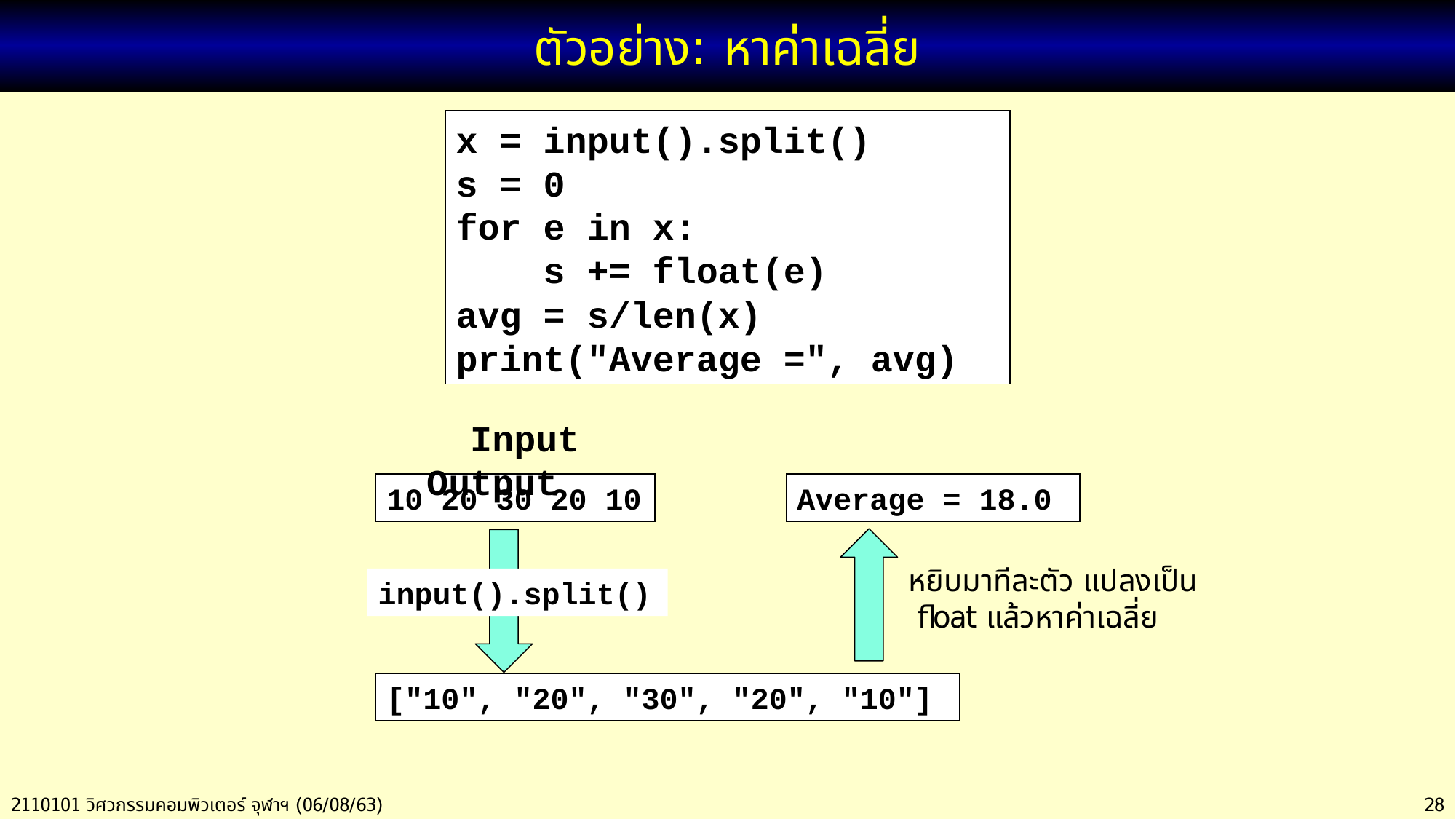

# ตัวอย่าง: หาค่าเฉลี่ย
x = input().split()
s = 0
for e in x:
    s += float(e)
avg = s/len(x)
print("Average =", avg)
  Input                  Output
10 20 30 20 10
Average = 18.0
หยิบมาทีละตัว แปลงเป็น float แล้วหาค่าเฉลี่ย

input().split()

["10", "20", "30", "20", "10"]